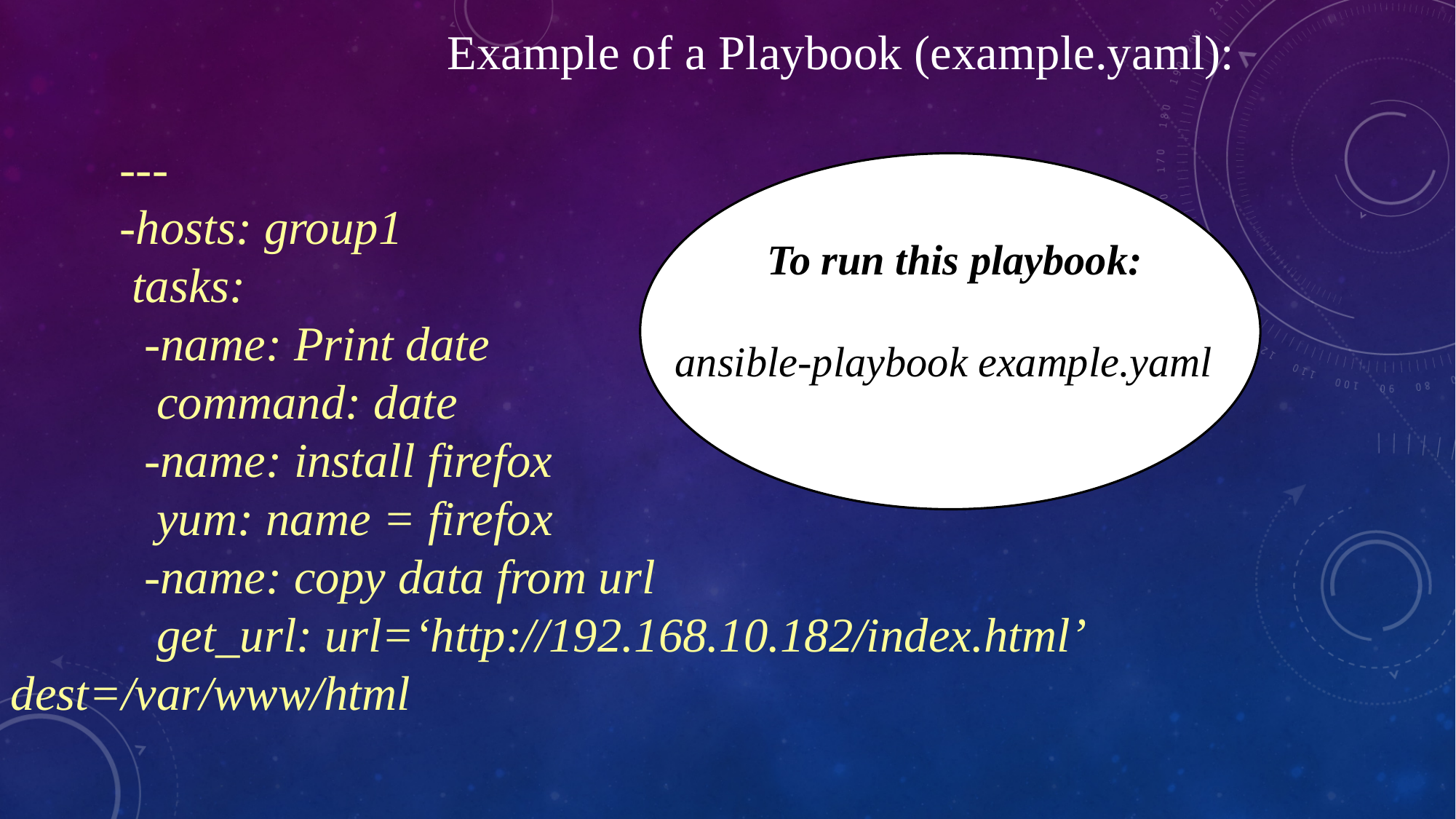

Example of a Playbook (example.yaml):

	---
	-hosts: group1
	 tasks:
	  -name: Print date
	   command: date
	  -name: install firefox
	   yum: name = firefox
	  -name: copy data from url
	   get_url: url=‘http://192.168.10.182/index.html’ dest=/var/www/html

To run this playbook:

ansible-playbook example.yaml